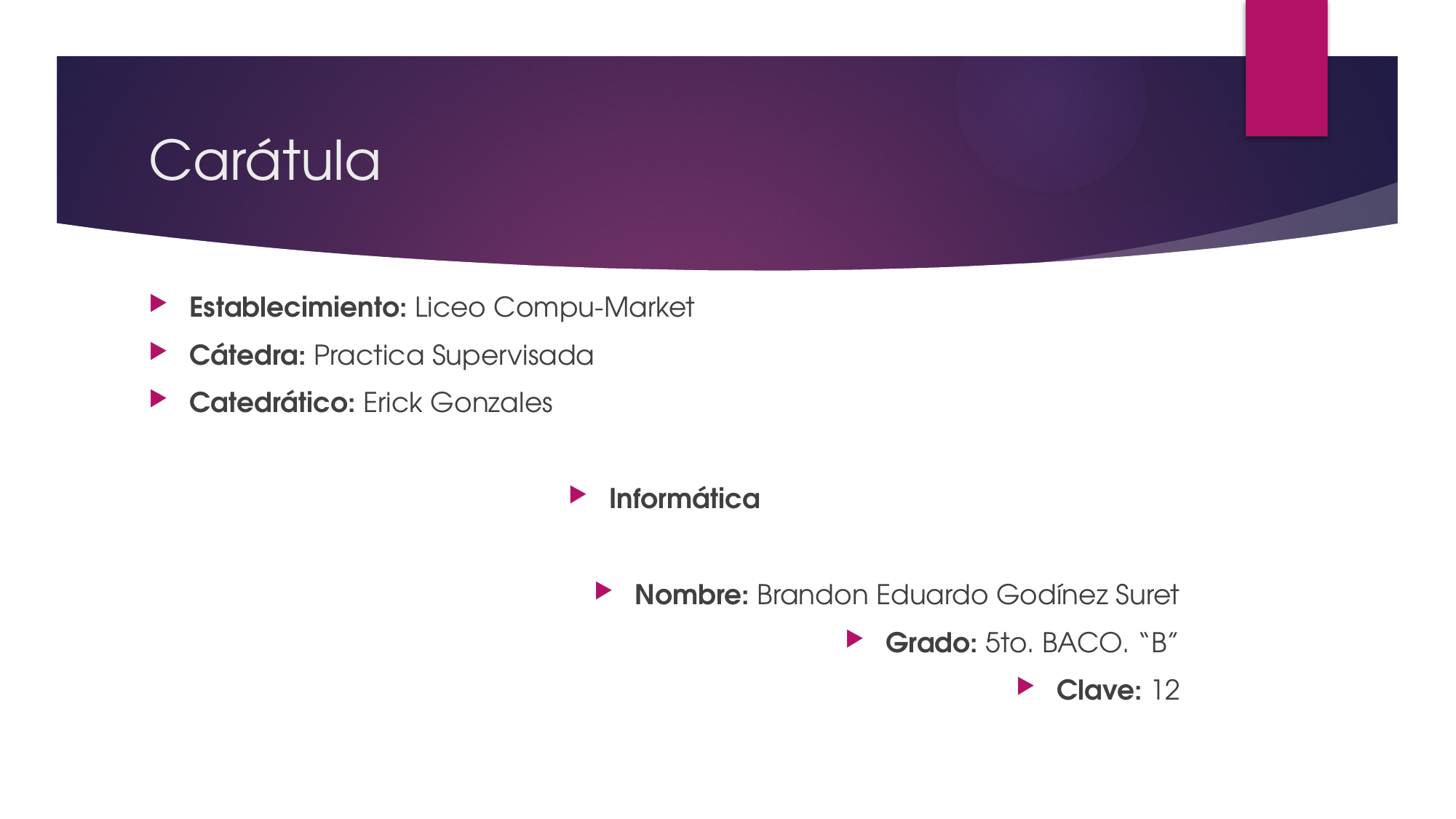

# Carátula
Establecimiento: Liceo Compu-Market
Cátedra: Practica Supervisada
Catedrático: Erick Gonzales

Informática

Nombre: Brandon Eduardo Godínez Suret
Grado: 5to. BACO. “B”
Clave: 12